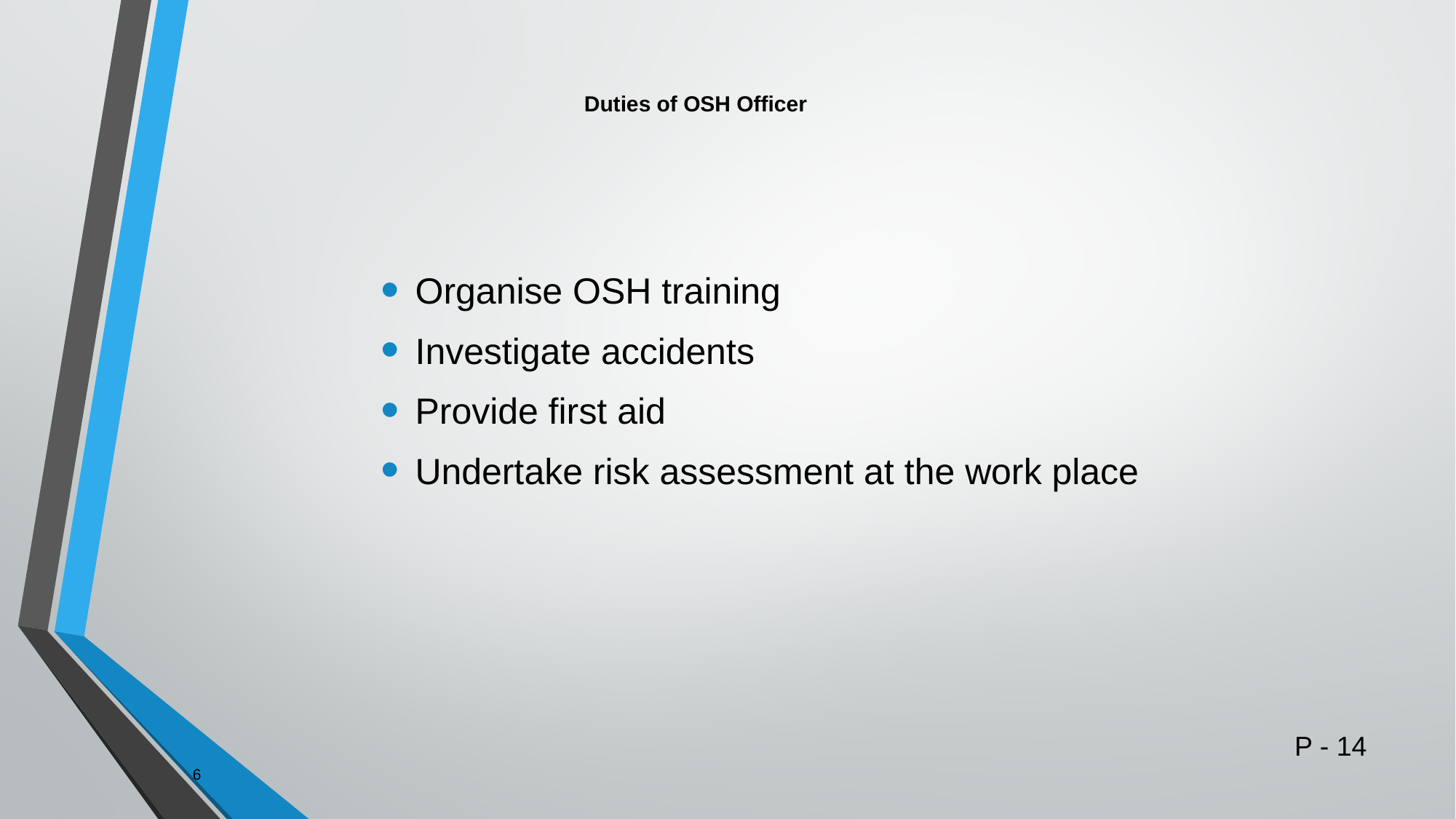

# Duties of OSH Officer
Organise OSH training
Investigate accidents
Provide first aid
Undertake risk assessment at the work place

P - 14
6